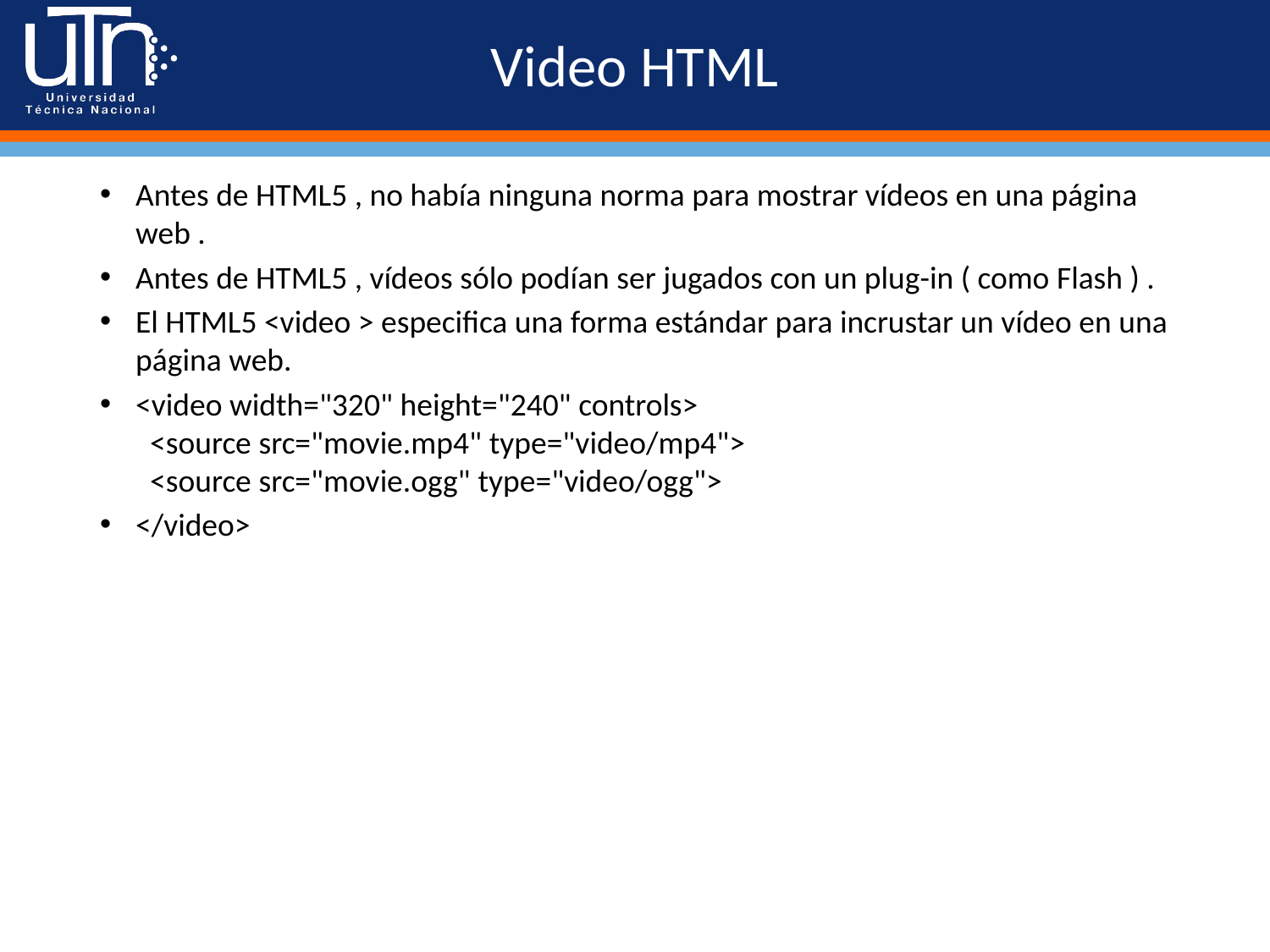

# Video HTML
Antes de HTML5 , no había ninguna norma para mostrar vídeos en una página web .
Antes de HTML5 , vídeos sólo podían ser jugados con un plug-in ( como Flash ) .
El HTML5 <video > especifica una forma estándar para incrustar un vídeo en una página web.
<video width="320" height="240" controls>
  <source src="movie.mp4" type="video/mp4">
  <source src="movie.ogg" type="video/ogg">
</video>